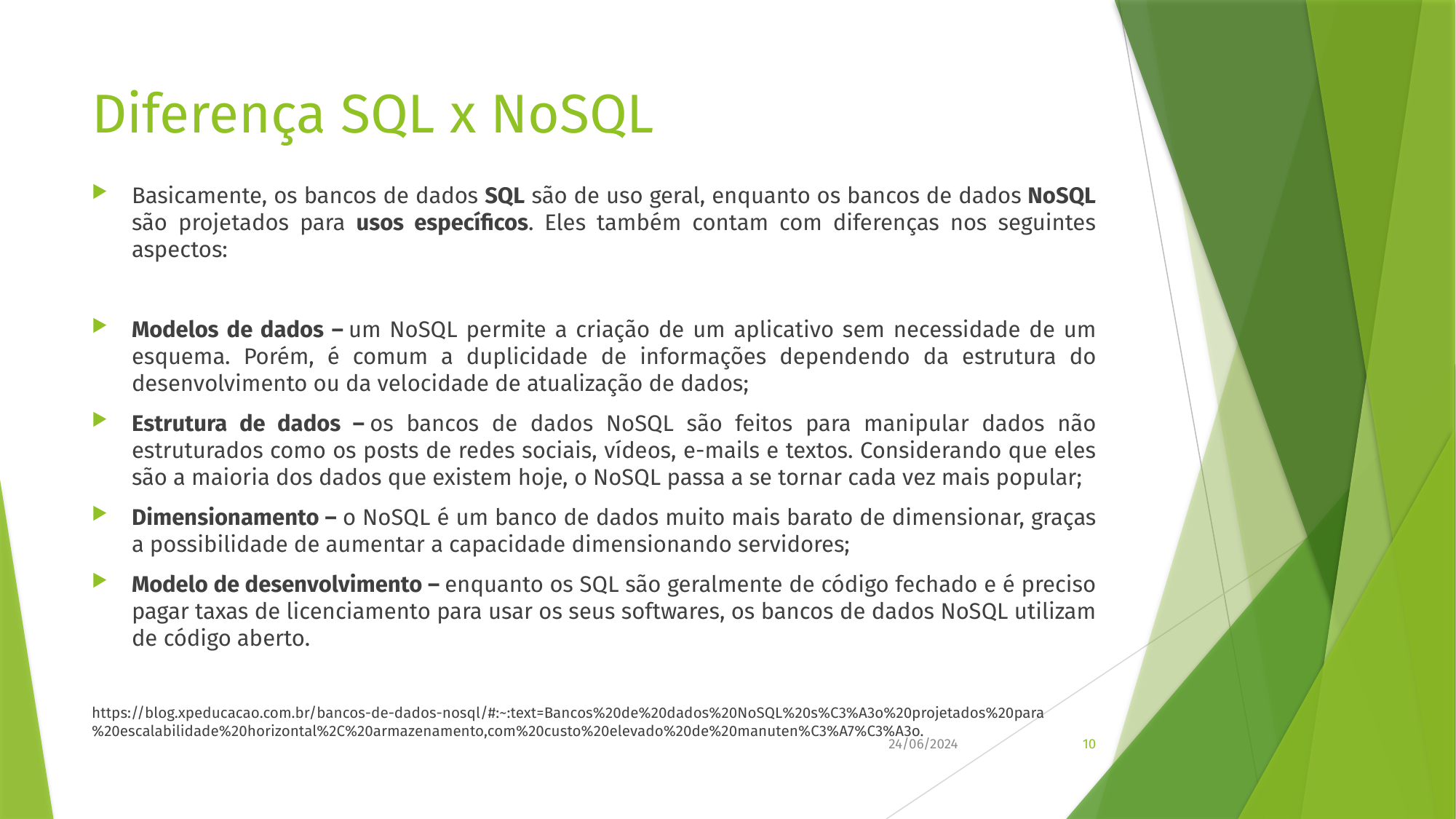

# Diferença SQL x NoSQL
Basicamente, os bancos de dados SQL são de uso geral, enquanto os bancos de dados NoSQL são projetados para usos específicos. Eles também contam com diferenças nos seguintes aspectos:

Modelos de dados – um NoSQL permite a criação de um aplicativo sem necessidade de um esquema. Porém, é comum a duplicidade de informações dependendo da estrutura do desenvolvimento ou da velocidade de atualização de dados;
Estrutura de dados – os bancos de dados NoSQL são feitos para manipular dados não estruturados como os posts de redes sociais, vídeos, e-mails e textos. Considerando que eles são a maioria dos dados que existem hoje, o NoSQL passa a se tornar cada vez mais popular;
Dimensionamento – o NoSQL é um banco de dados muito mais barato de dimensionar, graças a possibilidade de aumentar a capacidade dimensionando servidores;
Modelo de desenvolvimento – enquanto os SQL são geralmente de código fechado e é preciso pagar taxas de licenciamento para usar os seus softwares, os bancos de dados NoSQL utilizam de código aberto.

https://blog.xpeducacao.com.br/bancos-de-dados-nosql/#:~:text=Bancos%20de%20dados%20NoSQL%20s%C3%A3o%20projetados%20para%20escalabilidade%20horizontal%2C%20armazenamento,com%20custo%20elevado%20de%20manuten%C3%A7%C3%A3o.
24/06/2024
10